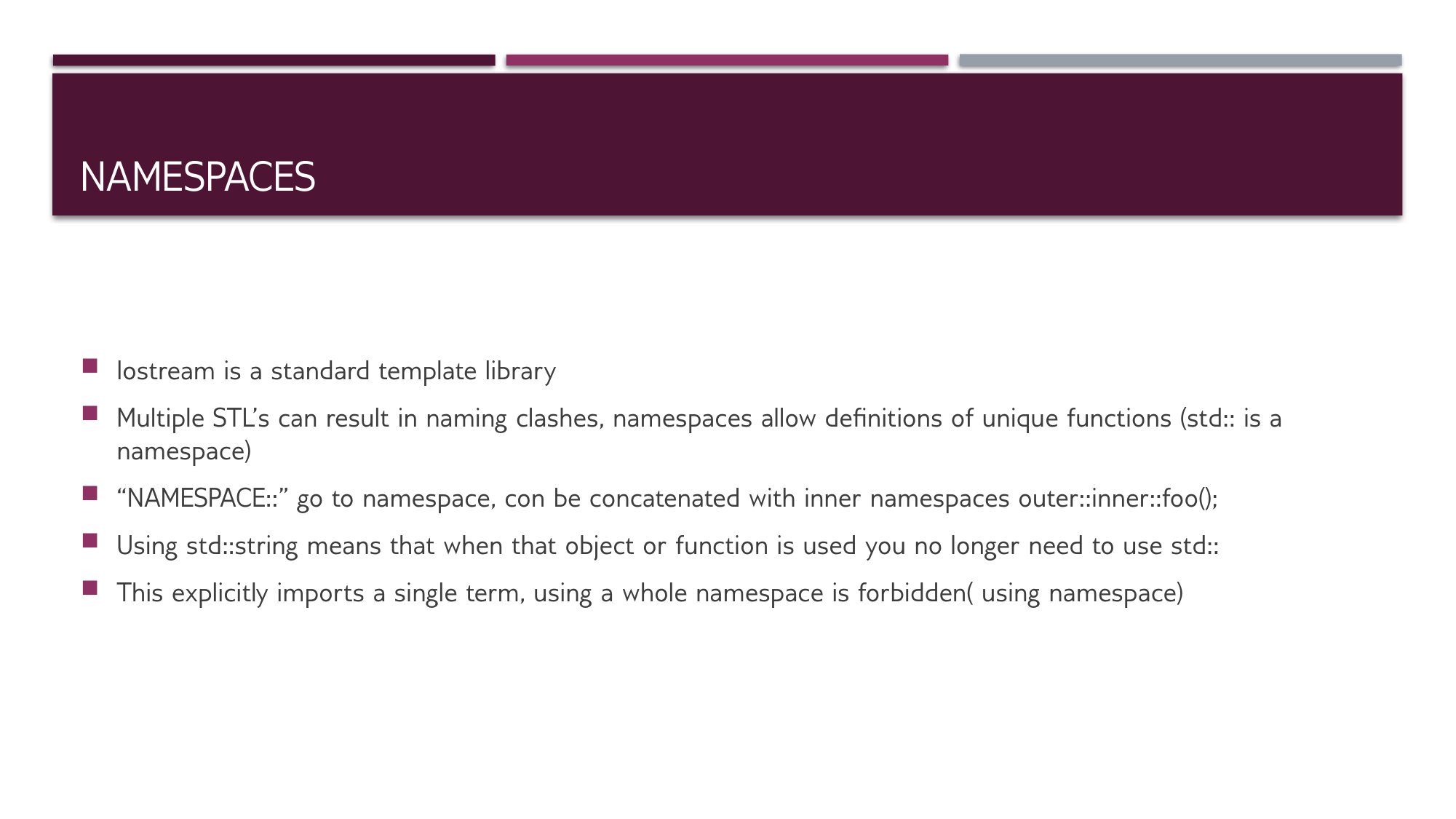

# namespaces
Iostream is a standard template library
Multiple STL’s can result in naming clashes, namespaces allow definitions of unique functions (std:: is a namespace)
“NAMESPACE::” go to namespace, con be concatenated with inner namespaces outer::inner::foo();
Using std::string means that when that object or function is used you no longer need to use std::
This explicitly imports a single term, using a whole namespace is forbidden( using namespace)